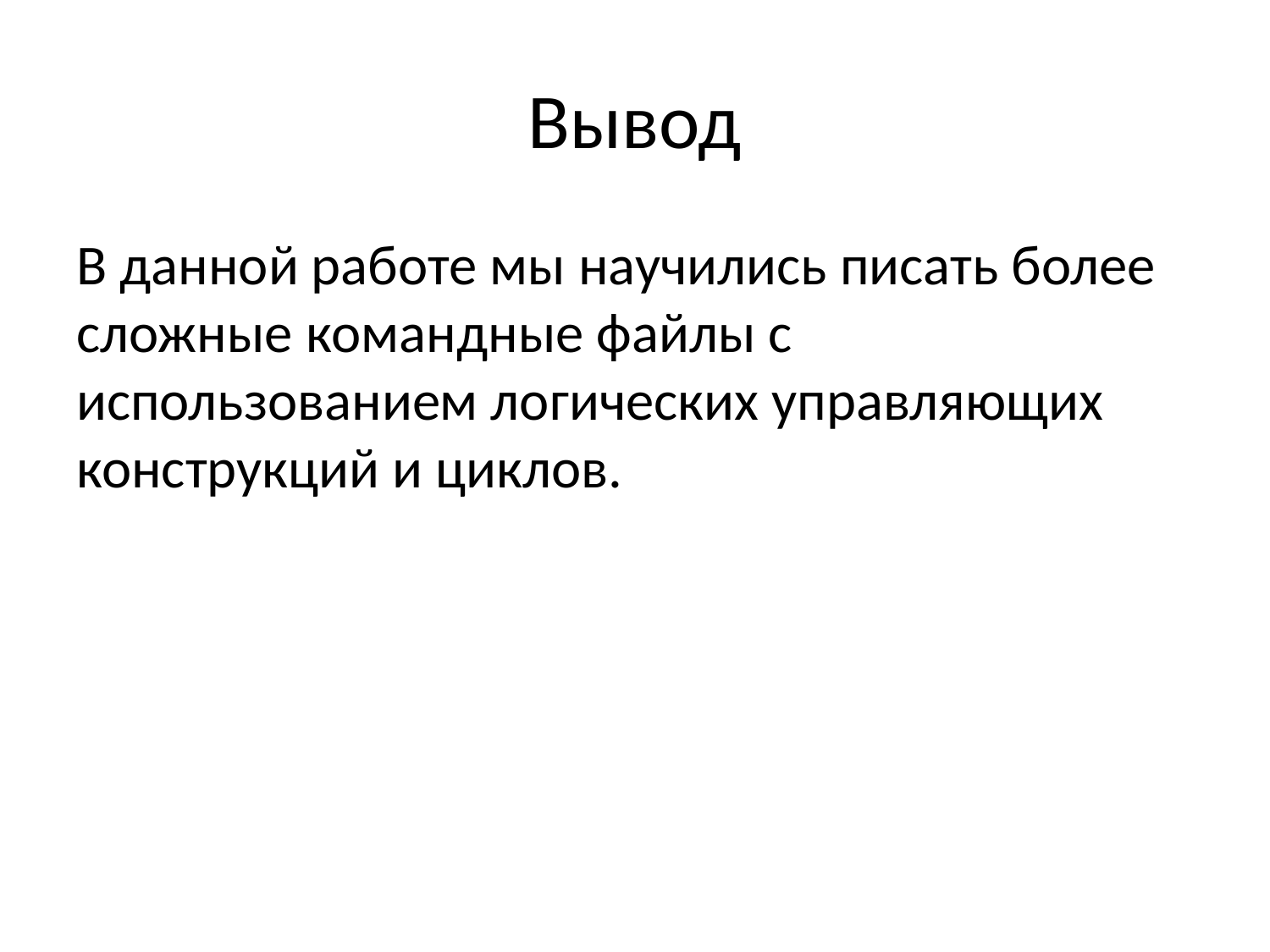

# Вывод
В данной работе мы научились писать более сложные командные файлы с использованием логических управляющих конструкций и циклов.